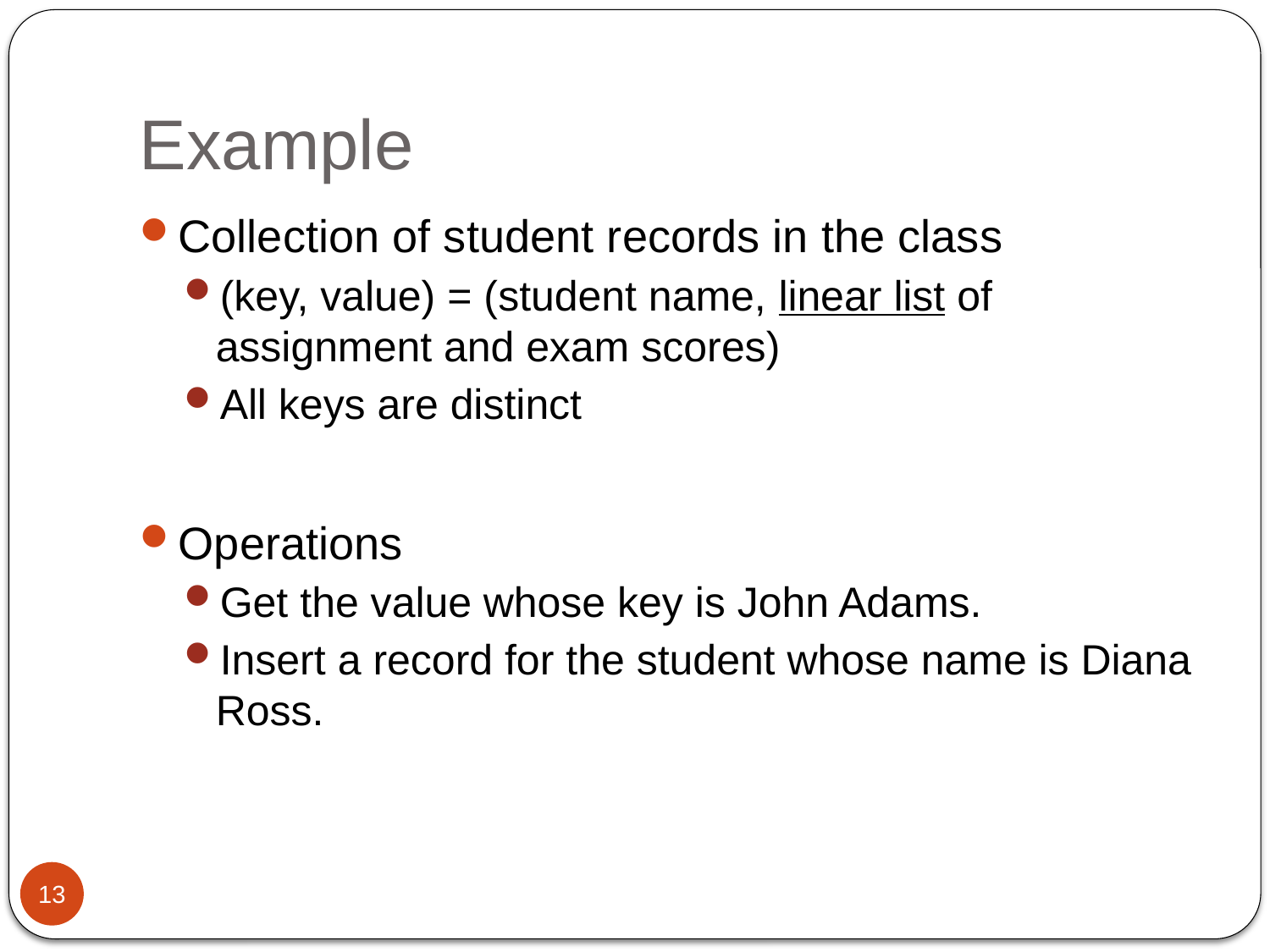

# Example
Collection of student records in the class
(key, value) = (student name, linear list of assignment and exam scores)
All keys are distinct

Operations
Get the value whose key is John Adams.
Insert a record for the student whose name is Diana Ross.
13